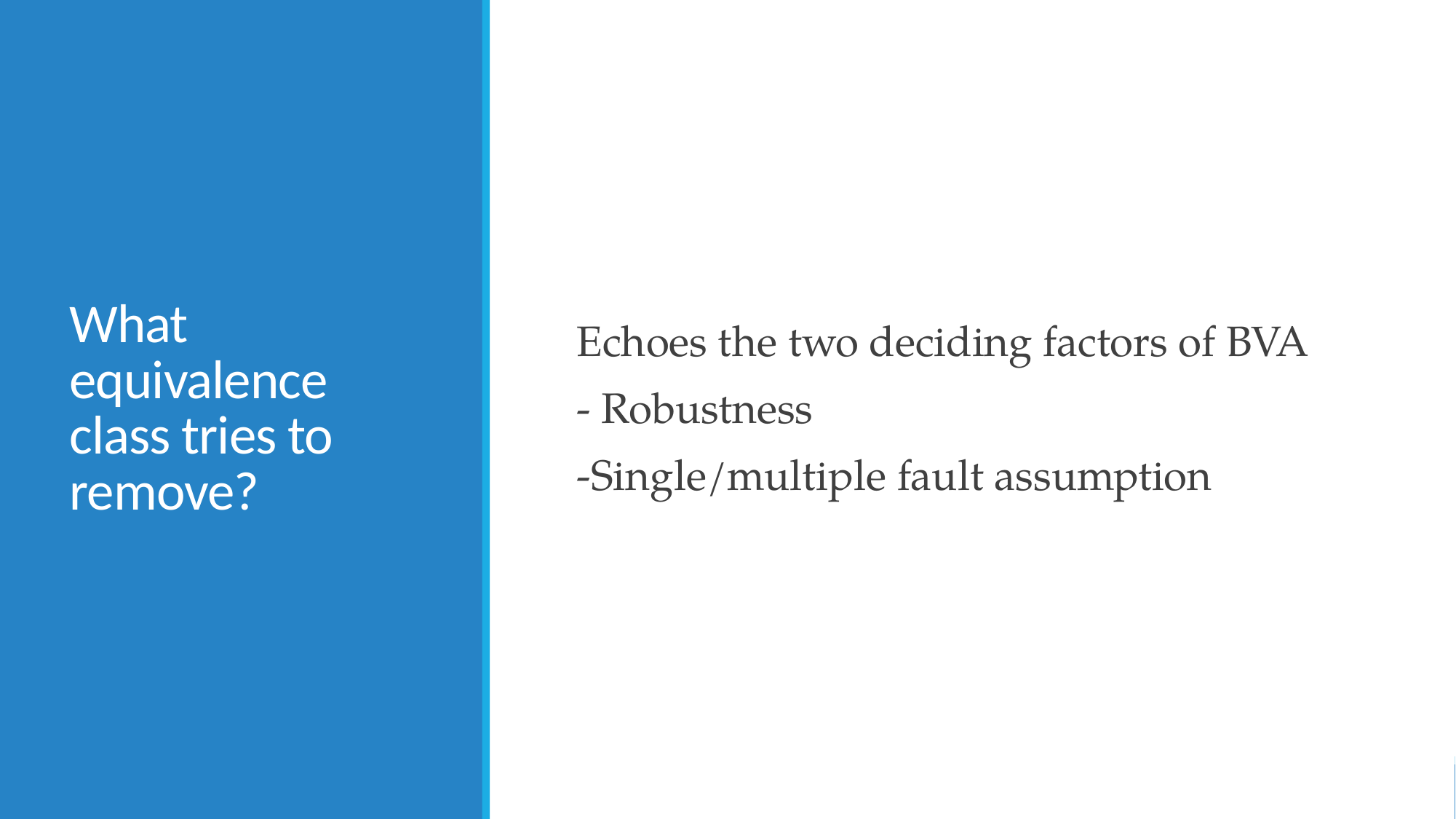

# What equivalence class tries to remove?
Echoes the two deciding factors of BVA
- Robustness
-Single/multiple fault assumption